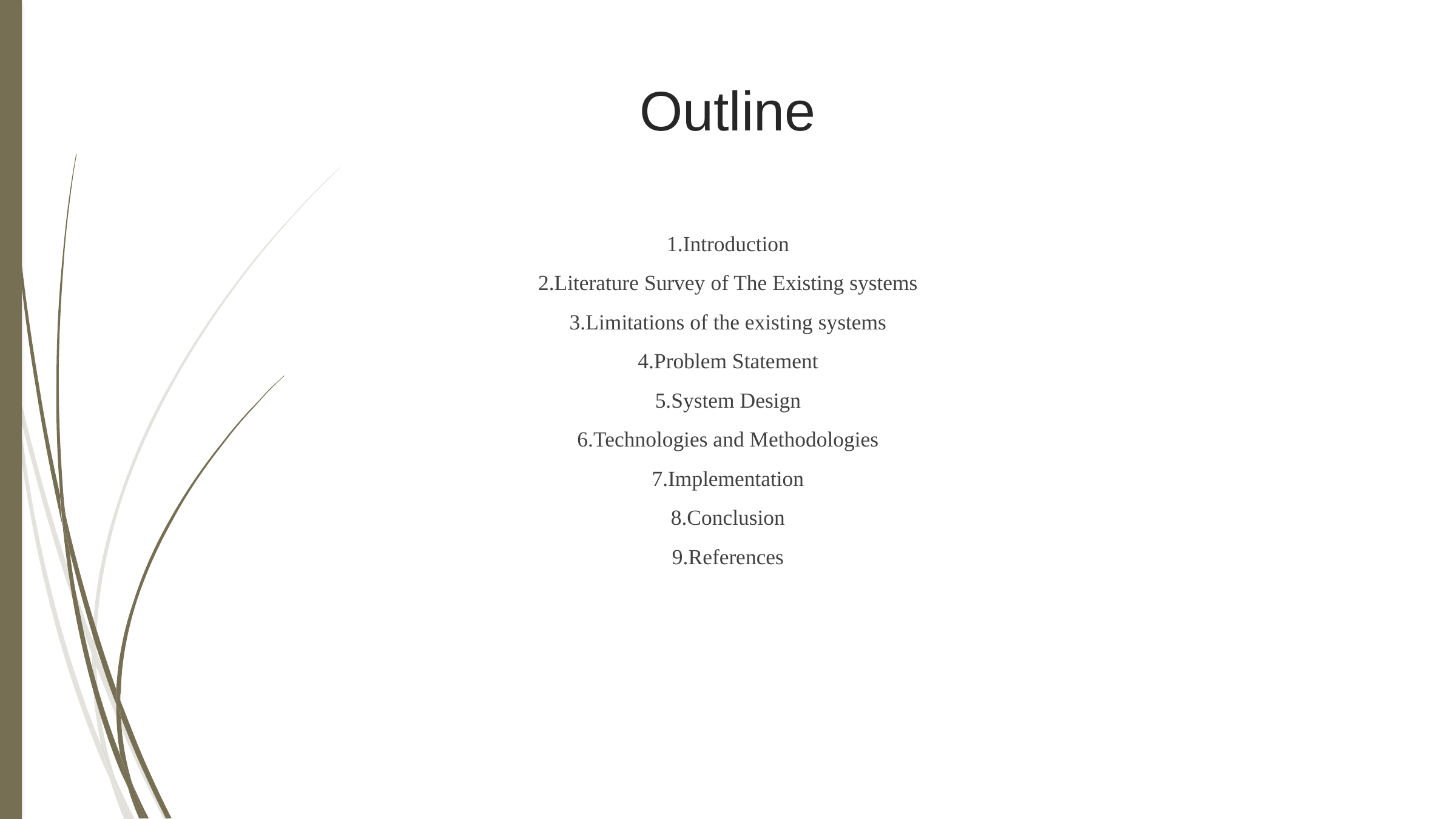

Outline
1.Introduction
2.Literature Survey of The Existing systems
3.Limitations of the existing systems
4.Problem Statement
5.System Design
6.Technologies and Methodologies
7.Implementation
8.Conclusion
9.References